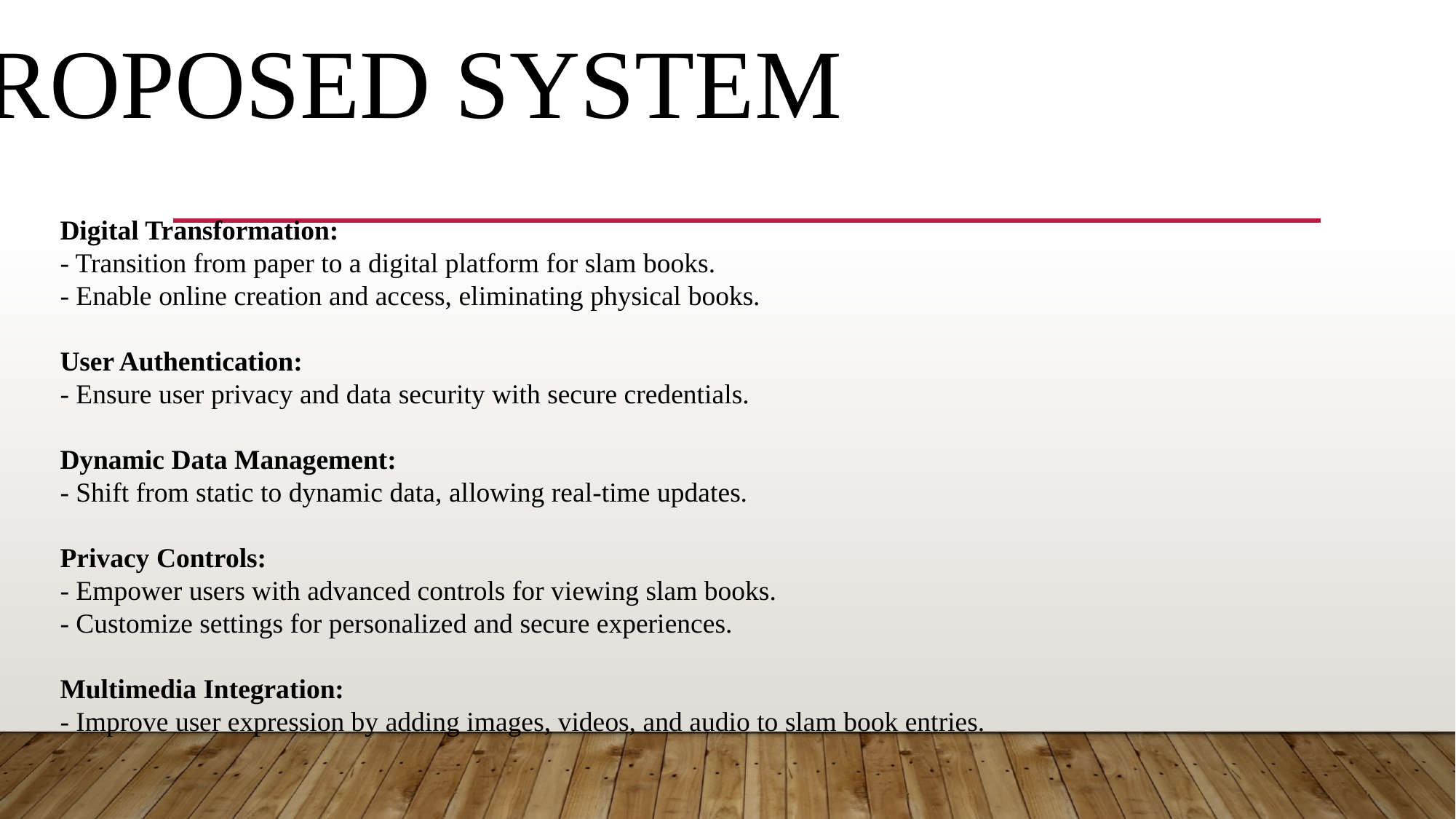

# Proposed System
Digital Transformation:
- Transition from paper to a digital platform for slam books.
- Enable online creation and access, eliminating physical books.

User Authentication:
- Ensure user privacy and data security with secure credentials.

Dynamic Data Management:
- Shift from static to dynamic data, allowing real-time updates.

Privacy Controls:
- Empower users with advanced controls for viewing slam books.
- Customize settings for personalized and secure experiences.

Multimedia Integration:
- Improve user expression by adding images, videos, and audio to slam book entries.